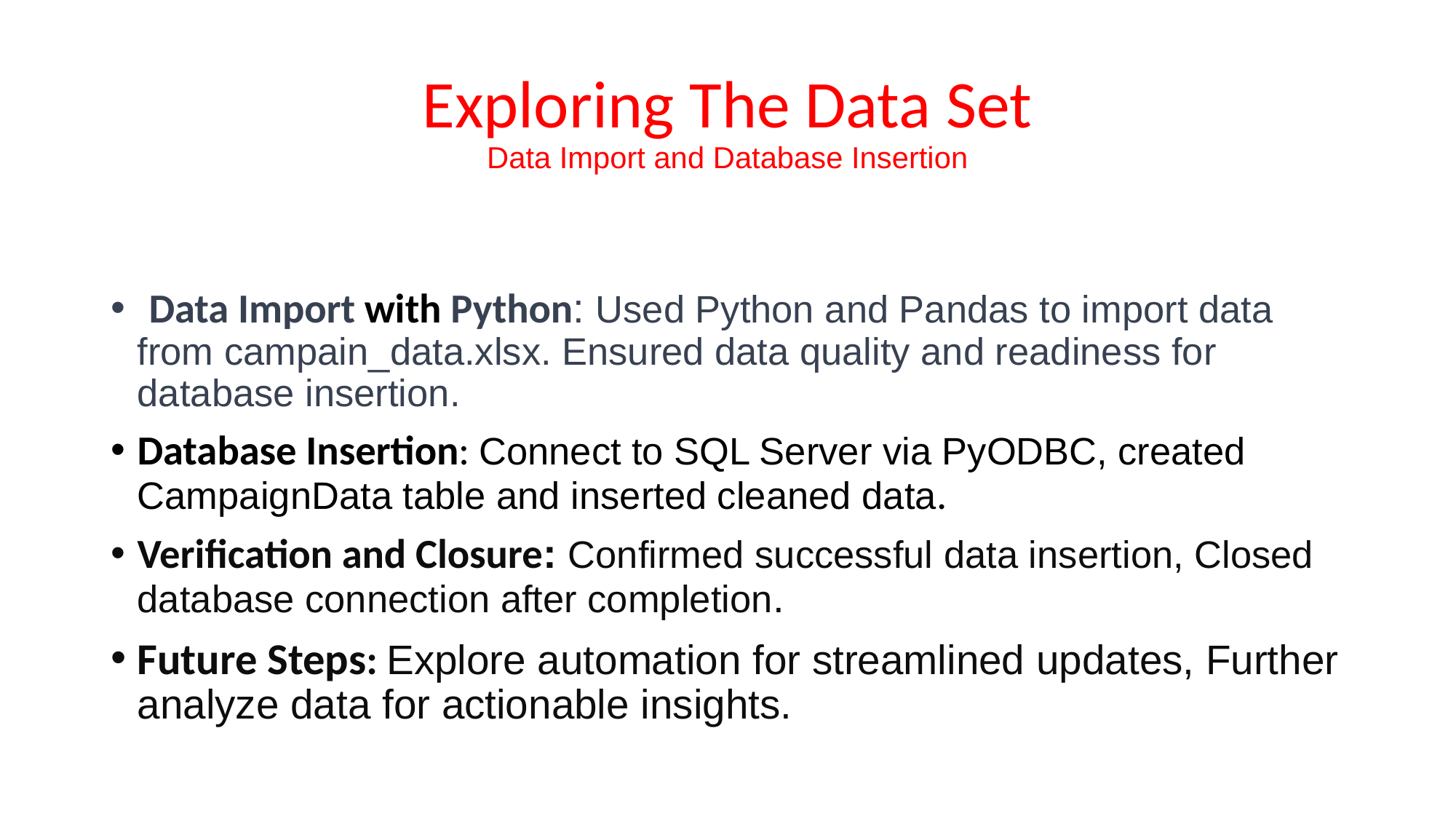

# Exploring The Data Set Data Import and Database Insertion

 Data Import with Python: Used Python and Pandas to import data from campain_data.xlsx. Ensured data quality and readiness for database insertion.
Database Insertion: Connect to SQL Server via PyODBC, created CampaignData table and inserted cleaned data.
Verification and Closure: Confirmed successful data insertion, Closed database connection after completion.
Future Steps: Explore automation for streamlined updates, Further analyze data for actionable insights.